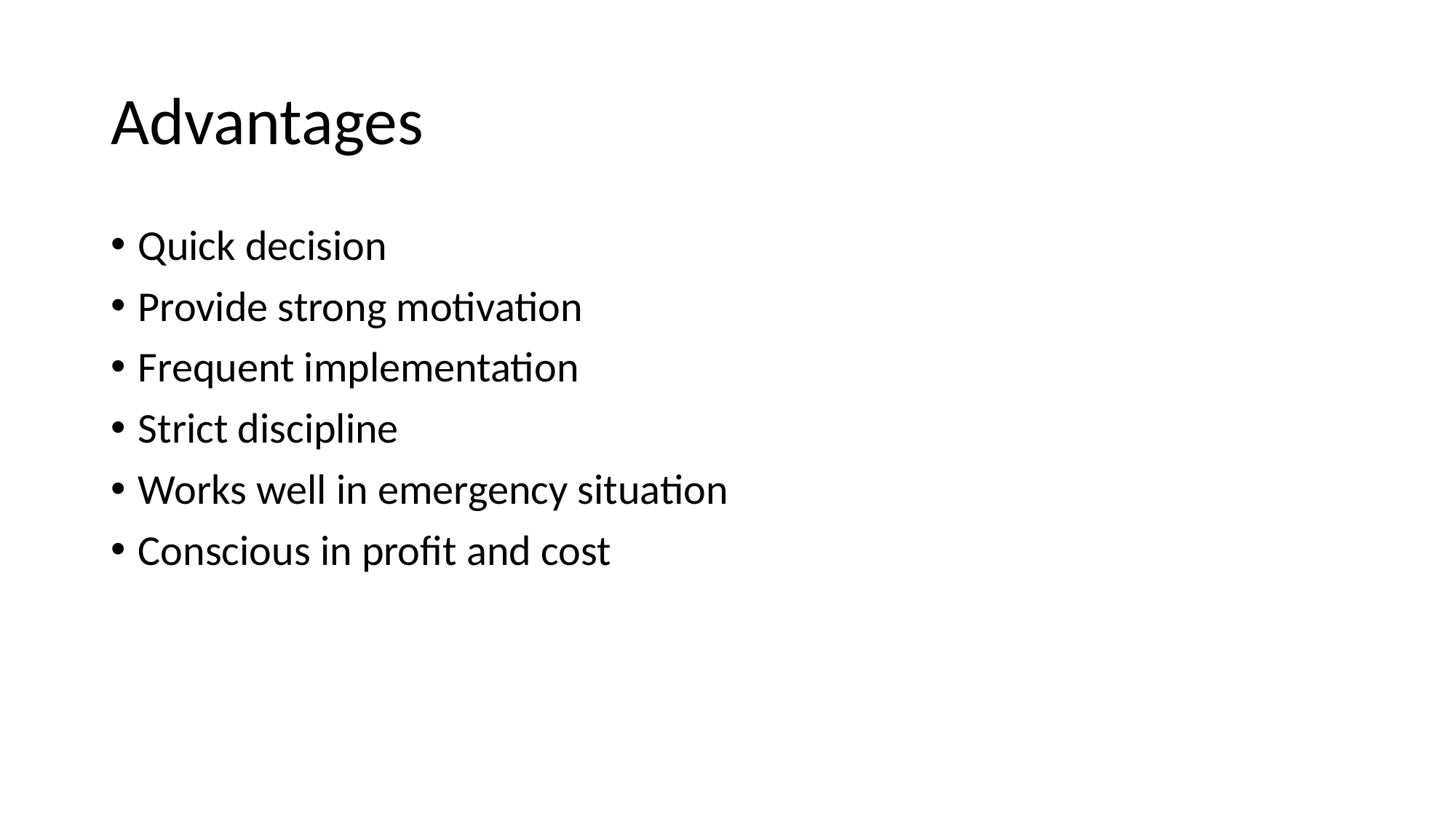

# Advantages
Quick decision
Provide strong motivation
Frequent implementation
Strict discipline
Works well in emergency situation
Conscious in profit and cost